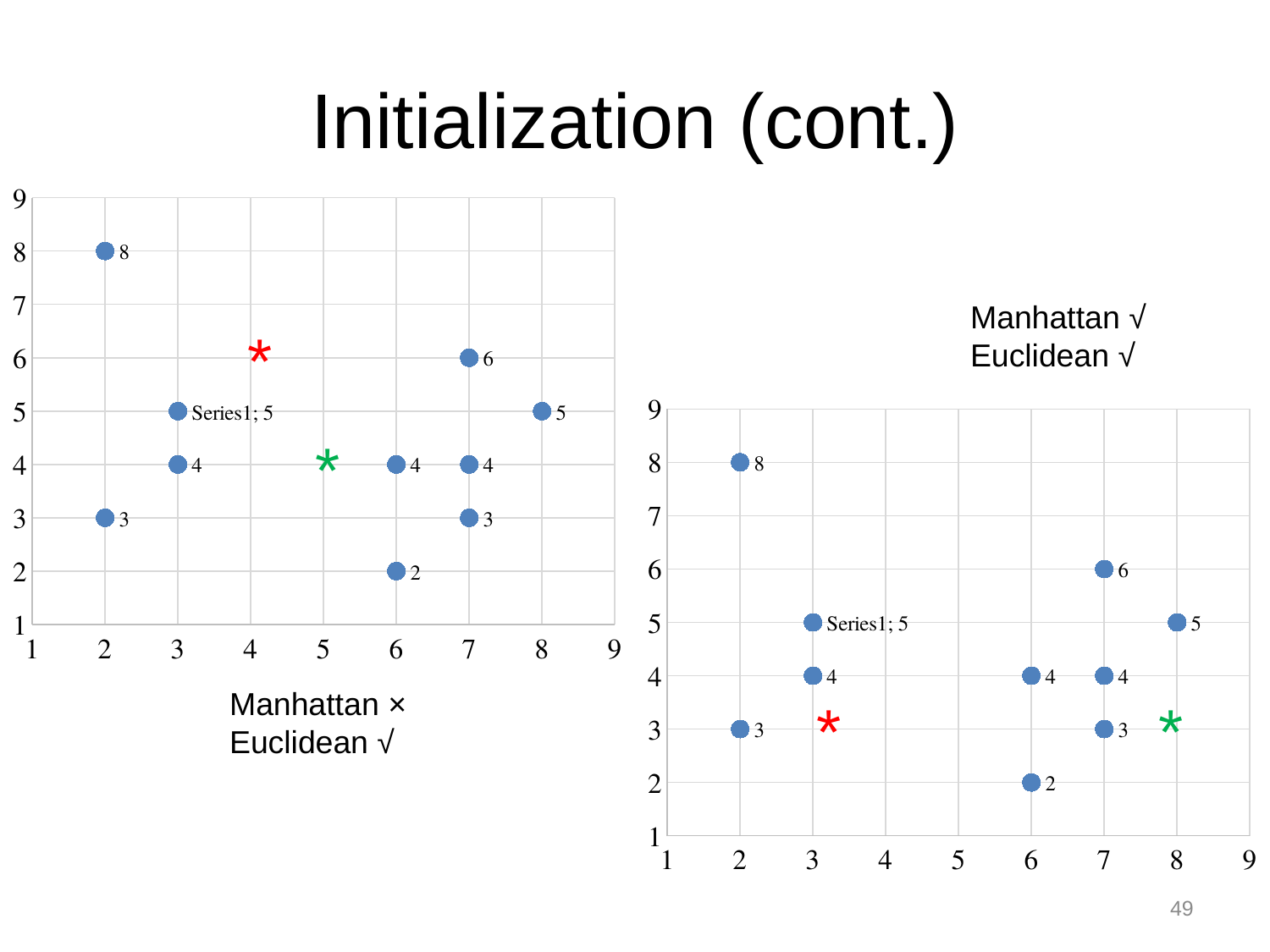

# Initialization (cont.)

### Chart

| Category |  |
|---|---|
Manhattan √
Euclidean √
*

### Chart

| Category |  |
|---|---|
*
Manhattan ×
Euclidean √
*
*
49